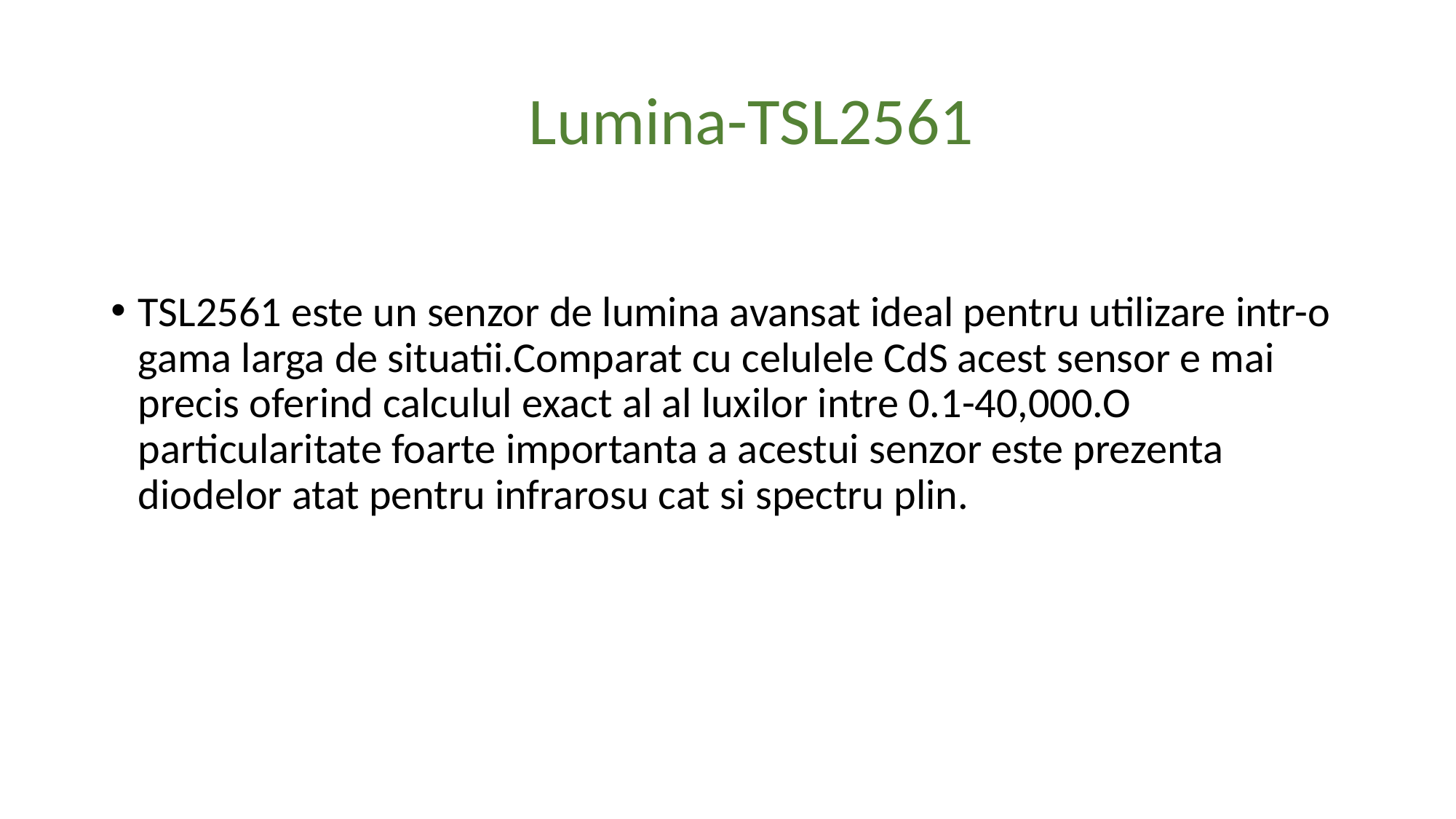

# Lumina-TSL2561

TSL2561 este un senzor de lumina avansat ideal pentru utilizare intr-o gama larga de situatii.Comparat cu celulele CdS acest sensor e mai precis oferind calculul exact al al luxilor intre 0.1-40,000.O particularitate foarte importanta a acestui senzor este prezenta diodelor atat pentru infrarosu cat si spectru plin.